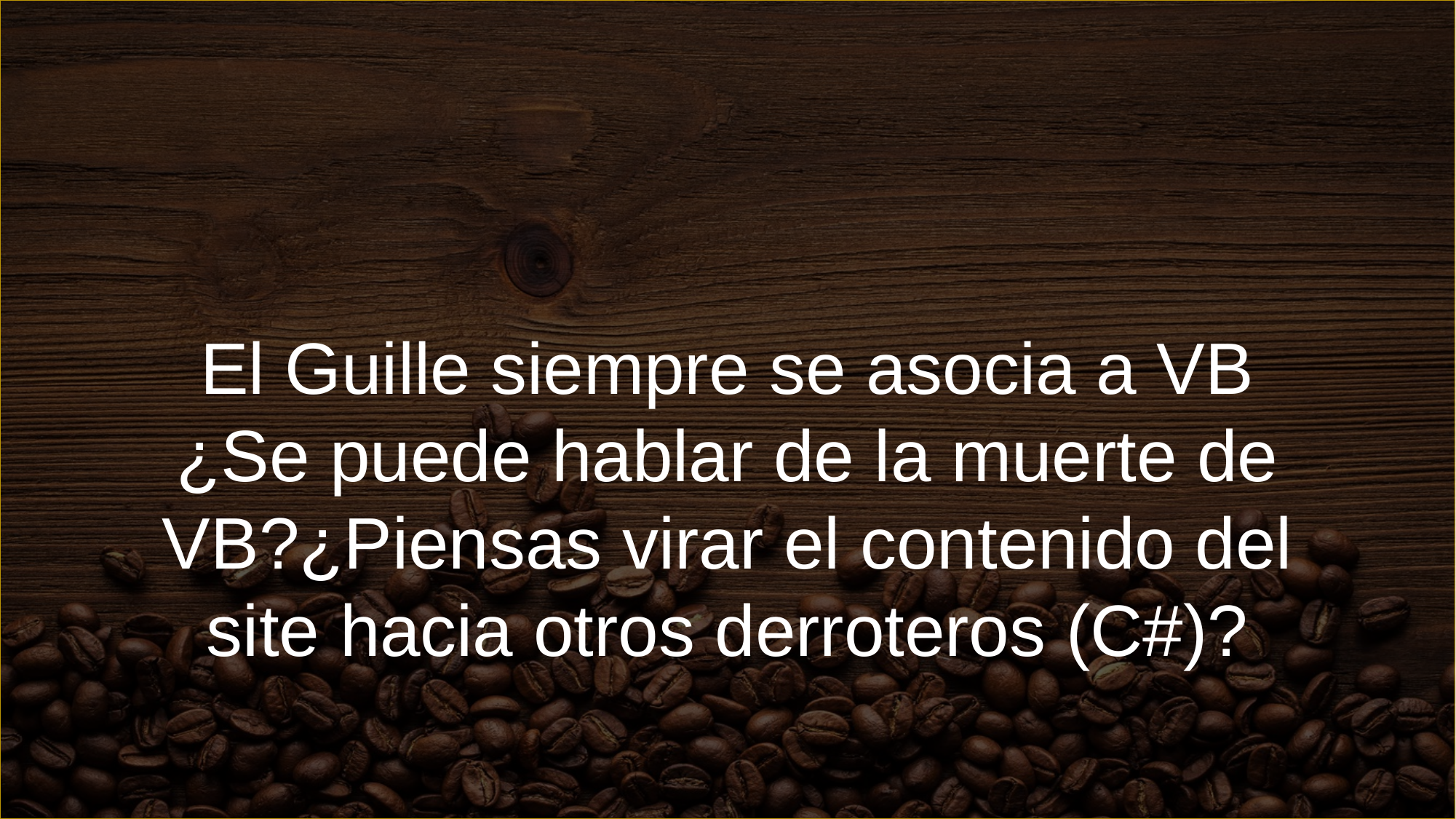

El Guille siempre se asocia a VB
¿Se puede hablar de la muerte de VB?¿Piensas virar el contenido del site hacia otros derroteros (C#)?